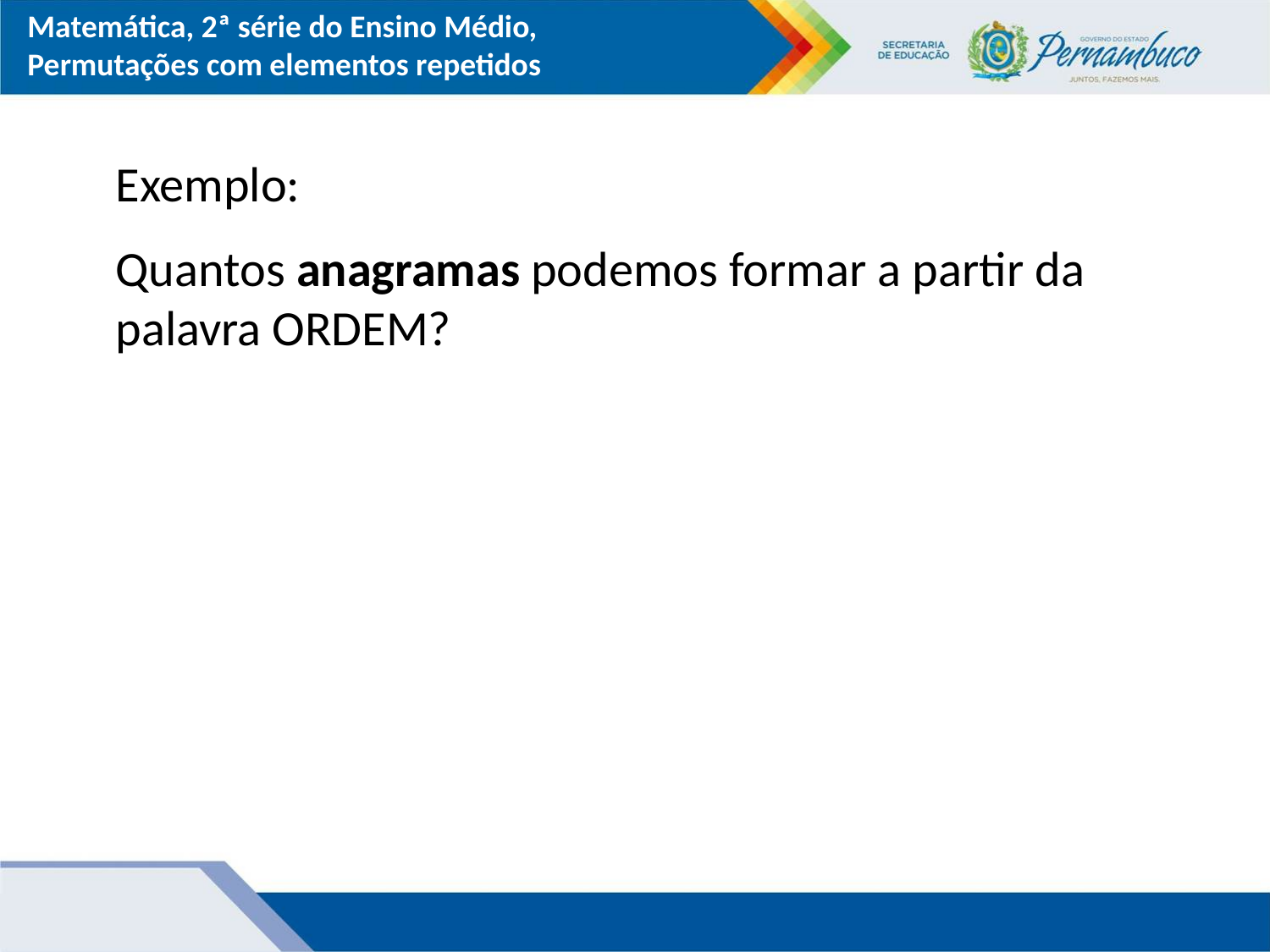

Matemática, 2ª série do Ensino Médio, Permutações com elementos repetidos

Exemplo:

Quantos anagramas podemos formar a partir da palavra ORDEM?